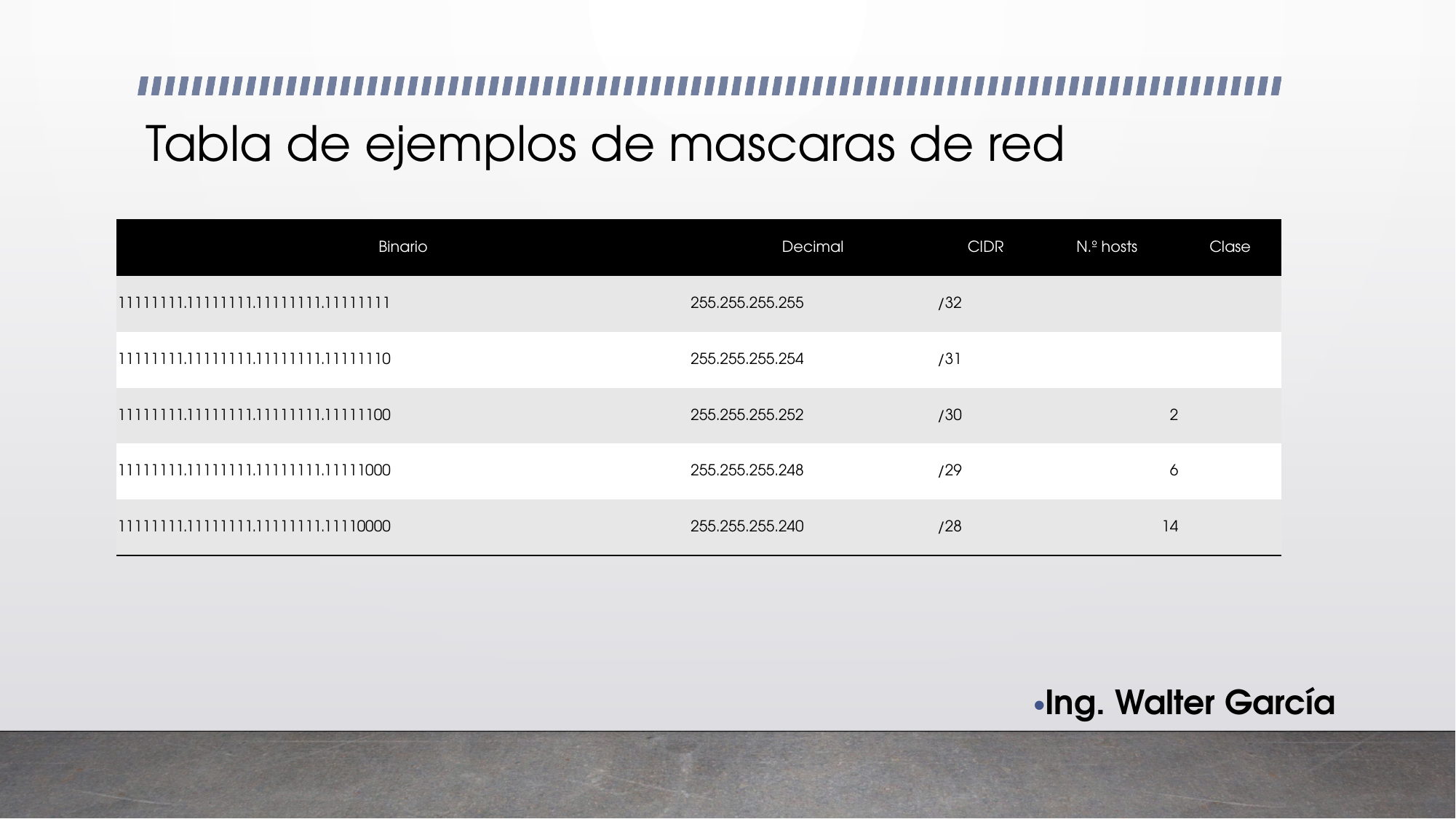

# Tabla de ejemplos de mascaras de red
| Binario | Decimal | CIDR | N.º hosts | Clase |
| --- | --- | --- | --- | --- |
| 11111111.11111111.11111111.11111111 | 255.255.255.255 | /32 |  |  |
| 11111111.11111111.11111111.11111110 | 255.255.255.254 | /31 |  |  |
| 11111111.11111111.11111111.11111100 | 255.255.255.252 | /30 | 2 |  |
| 11111111.11111111.11111111.11111000 | 255.255.255.248 | /29 | 6 |  |
| 11111111.11111111.11111111.11110000 | 255.255.255.240 | /28 | 14 |  |
Ing. Walter García